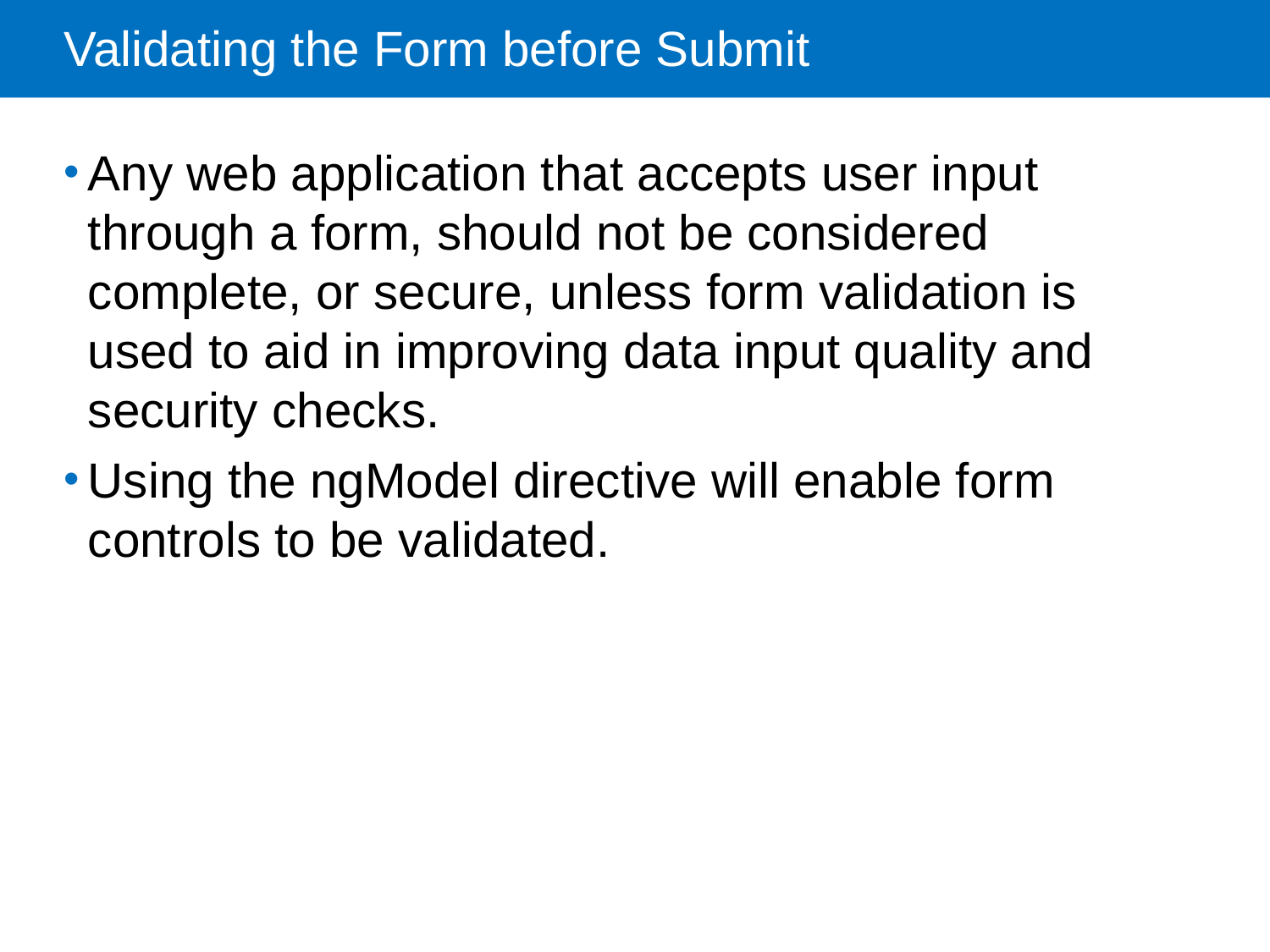

# Validating the Form before Submit
Any web application that accepts user input through a form, should not be considered complete, or secure, unless form validation is used to aid in improving data input quality and security checks.
Using the ngModel directive will enable form controls to be validated.